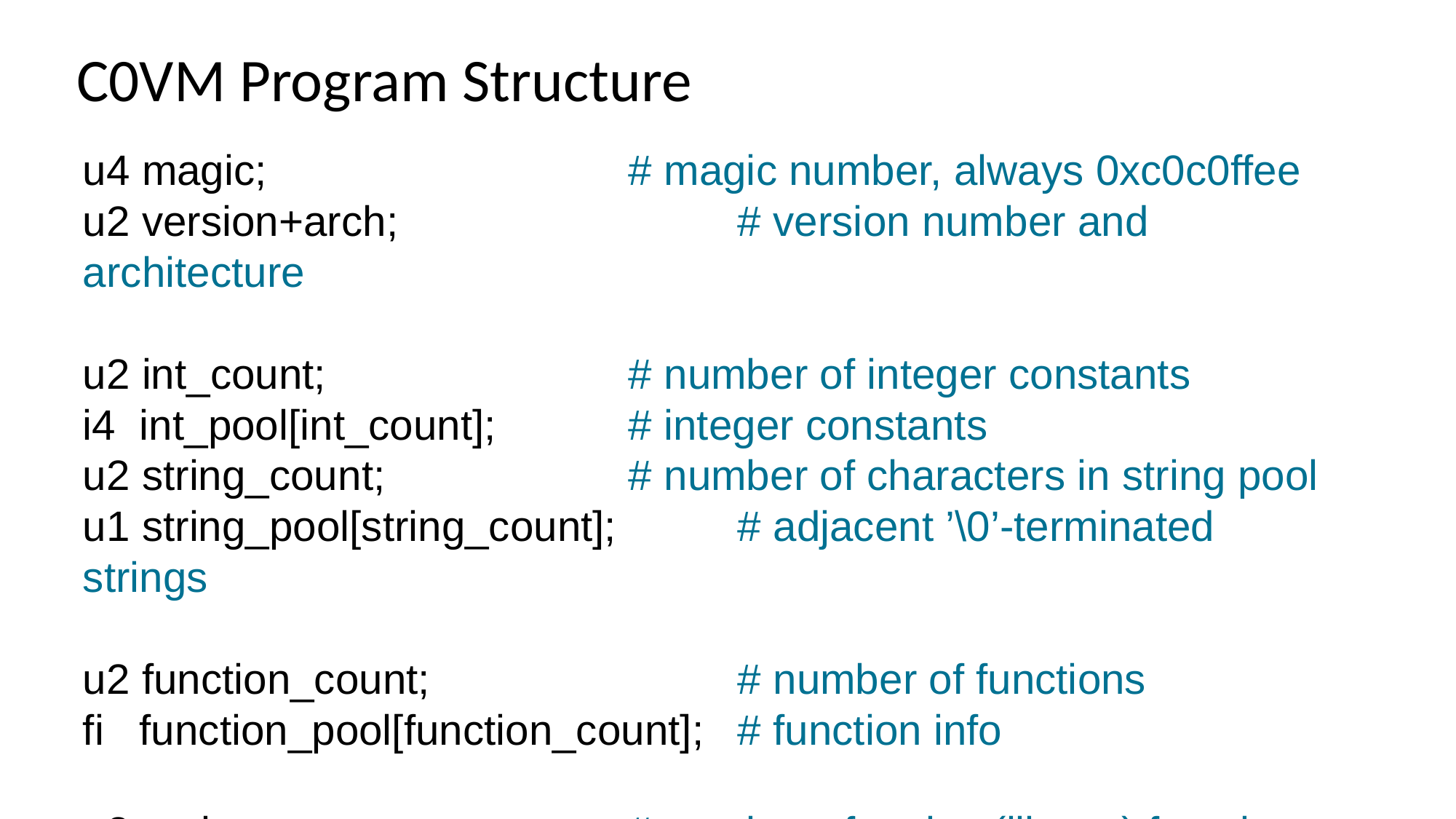

# C0VM Program Structure
u4 magic; 				# magic number, always 0xc0c0ffee
u2 version+arch; 			# version number and architecture

u2 int_count; 			# number of integer constants
i4  int_pool[int_count]; 		# integer constants
u2 string_count; 			# number of characters in string pool
u1 string_pool[string_count]; 	# adjacent ’\0’-terminated strings

u2 function_count; 			# number of functions
fi   function_pool[function_count]; 	# function info

u2 native_count; 			# number of native (library) functions
ni  native_pool[native_count]; 	# native function info